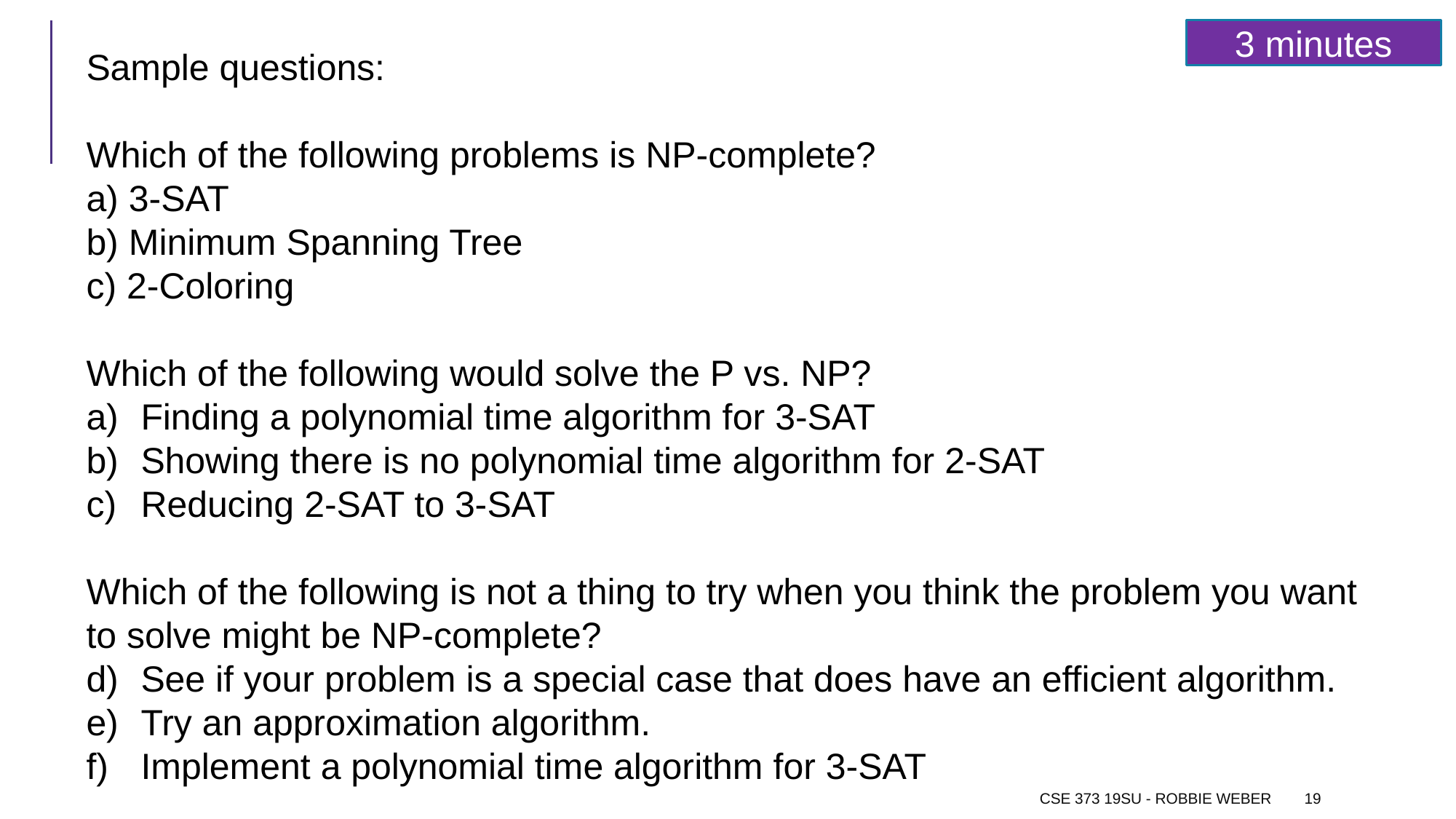

3 minutes
Sample questions:

Which of the following problems is NP-complete?
a) 3-SAT
b) Minimum Spanning Tree
c) 2-Coloring

Which of the following would solve the P vs. NP?
Finding a polynomial time algorithm for 3-SAT
Showing there is no polynomial time algorithm for 2-SAT
Reducing 2-SAT to 3-SAT

Which of the following is not a thing to try when you think the problem you want to solve might be NP-complete?
See if your problem is a special case that does have an efficient algorithm.
Try an approximation algorithm.
Implement a polynomial time algorithm for 3-SAT
CSE 373 19Su - Robbie Weber
19